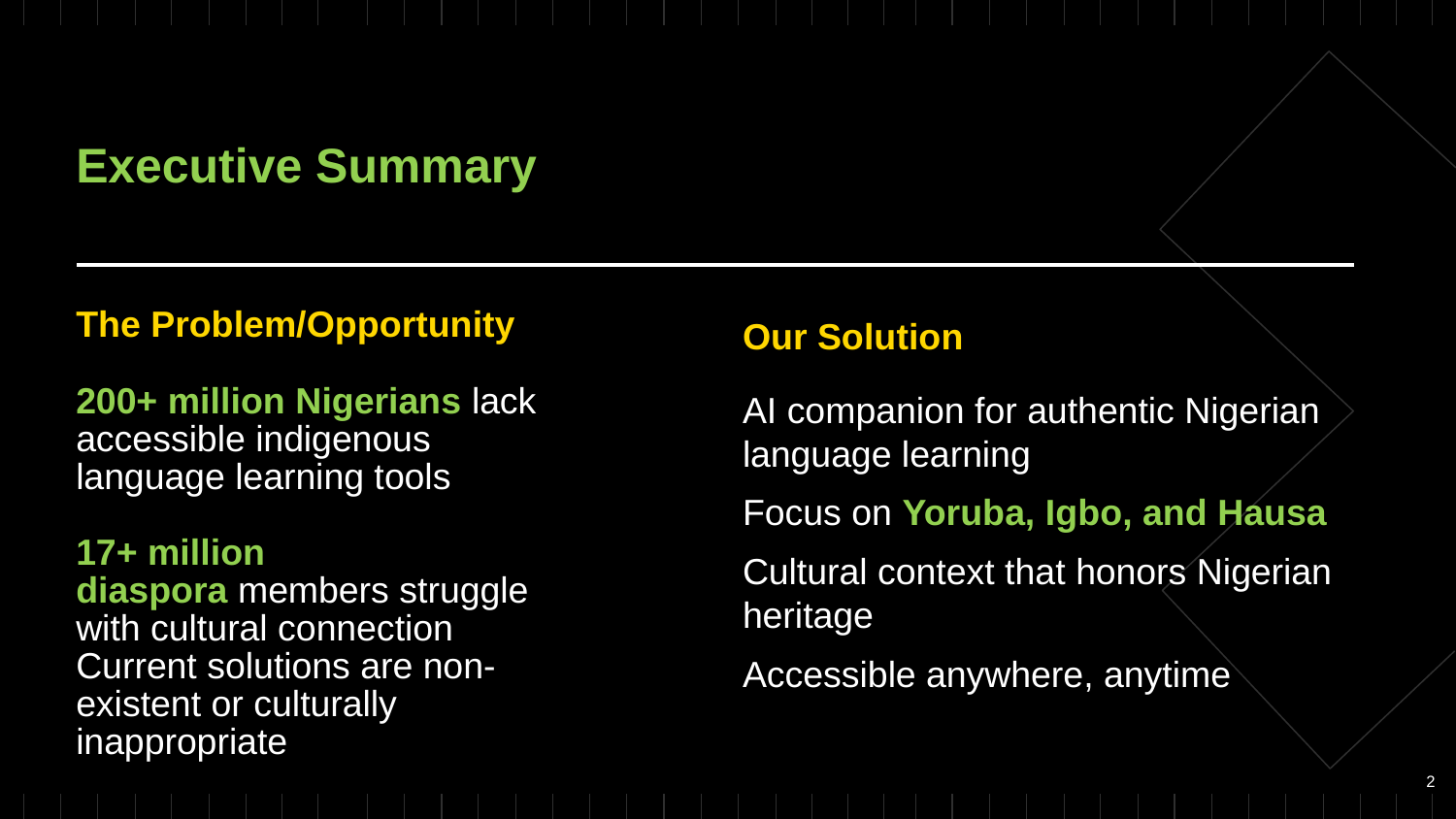

Executive Summary
# The Problem/Opportunity 200+ million Nigerians lack accessible indigenous language learning tools 17+ million diaspora members struggle with cultural connection Current solutions are non-existent or culturally inappropriate
Our Solution
AI companion for authentic Nigerian language learning
Focus on Yoruba, Igbo, and Hausa
Cultural context that honors Nigerian heritage
Accessible anywhere, anytime
2